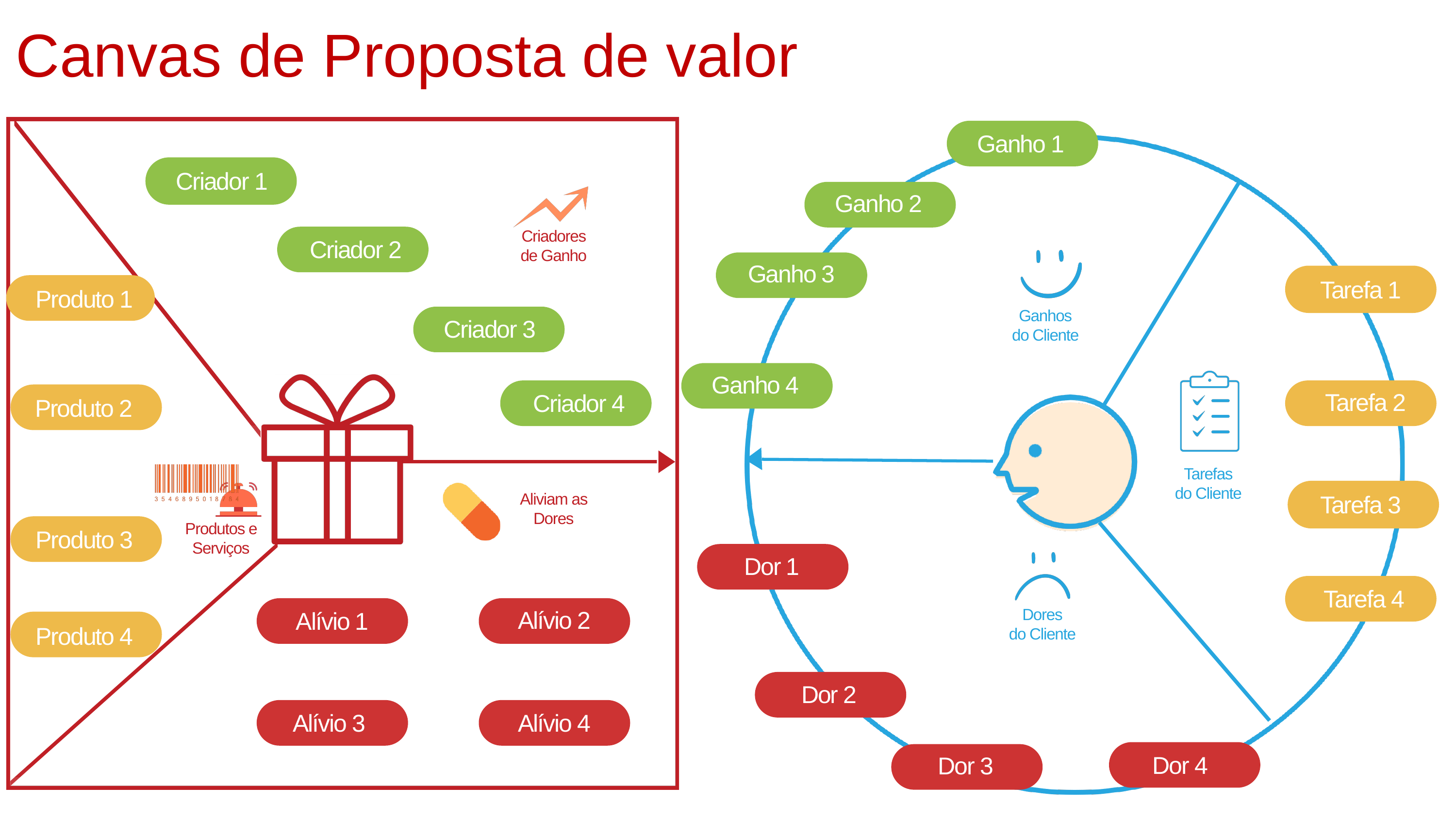

Canvas de Proposta de valor

Ganho 1

Criador 1

Ganho 2
Criadores de Ganho

Criador 2

Ganho 3

Tarefa 1

Produto 1
Ganhos
do Cliente

Criador 3

Ganho 4

Tarefa 2
Criador 4
Produto 2

Tarefas
do Cliente

Aliviam as Dores
Tarefa 3

Produtos e Serviços

Produto 3

Dor 1

Tarefa 4

Dores
do Cliente
Alívio 2
Alívio 1

Produto 4

Dor 2

Alívio 3
Alívio 4

Dor 4
Dor 3